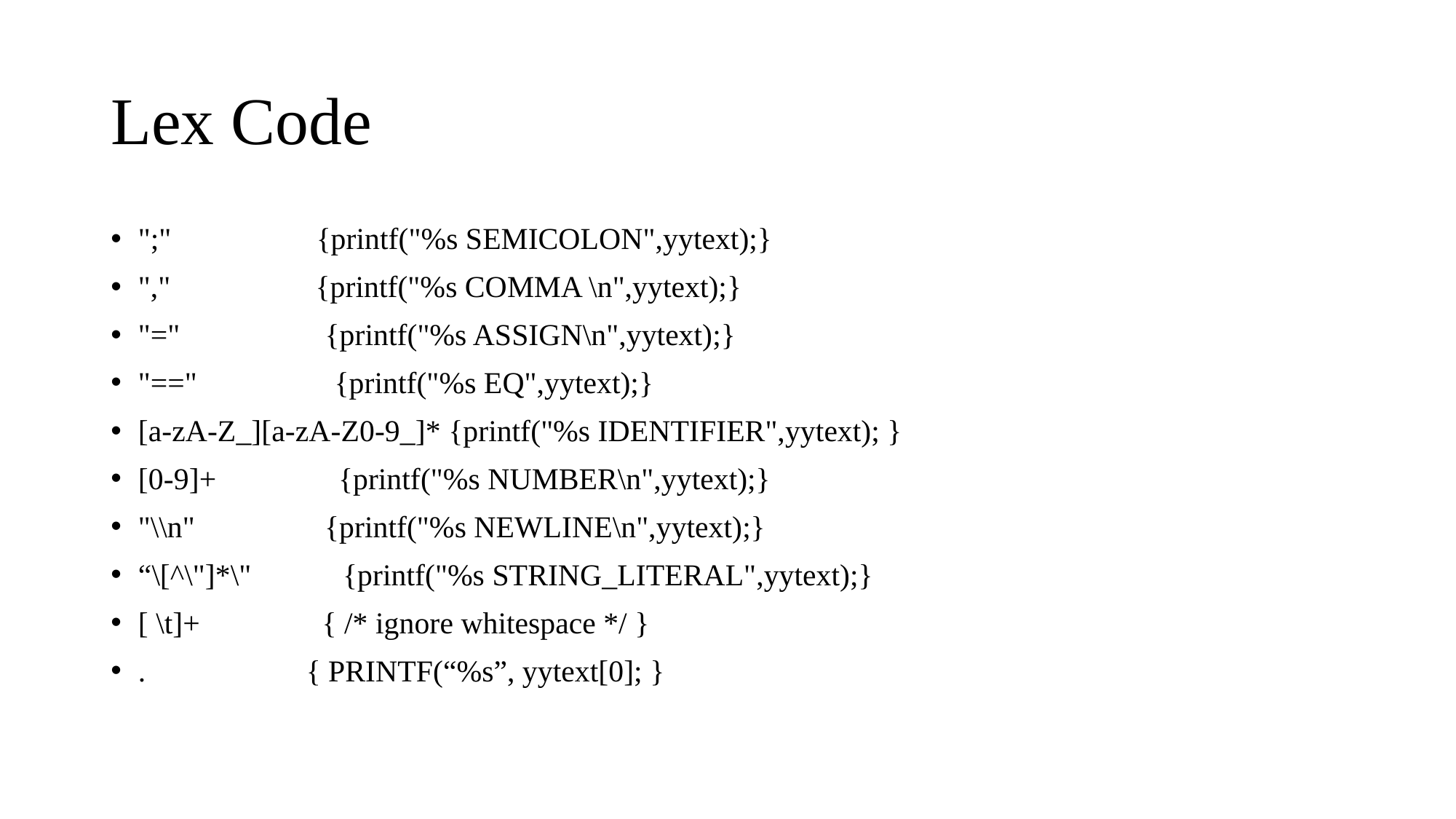

# Lex Code
";"                   {printf("%s SEMICOLON",yytext);}
","                   {printf("%s COMMA \n",yytext);}
"="                   {printf("%s ASSIGN\n",yytext);}
"=="                  {printf("%s EQ",yytext);}
[a-zA-Z_][a-zA-Z0-9_]* {printf("%s IDENTIFIER",yytext); }
[0-9]+                {printf("%s NUMBER\n",yytext);}
"\\n"                 {printf("%s NEWLINE\n",yytext);}
“\[^\"]*\"            {printf("%s STRING_LITERAL",yytext);}
[ \t]+                { /* ignore whitespace */ }
.                     { PRINTF(“%s”, yytext[0]; }